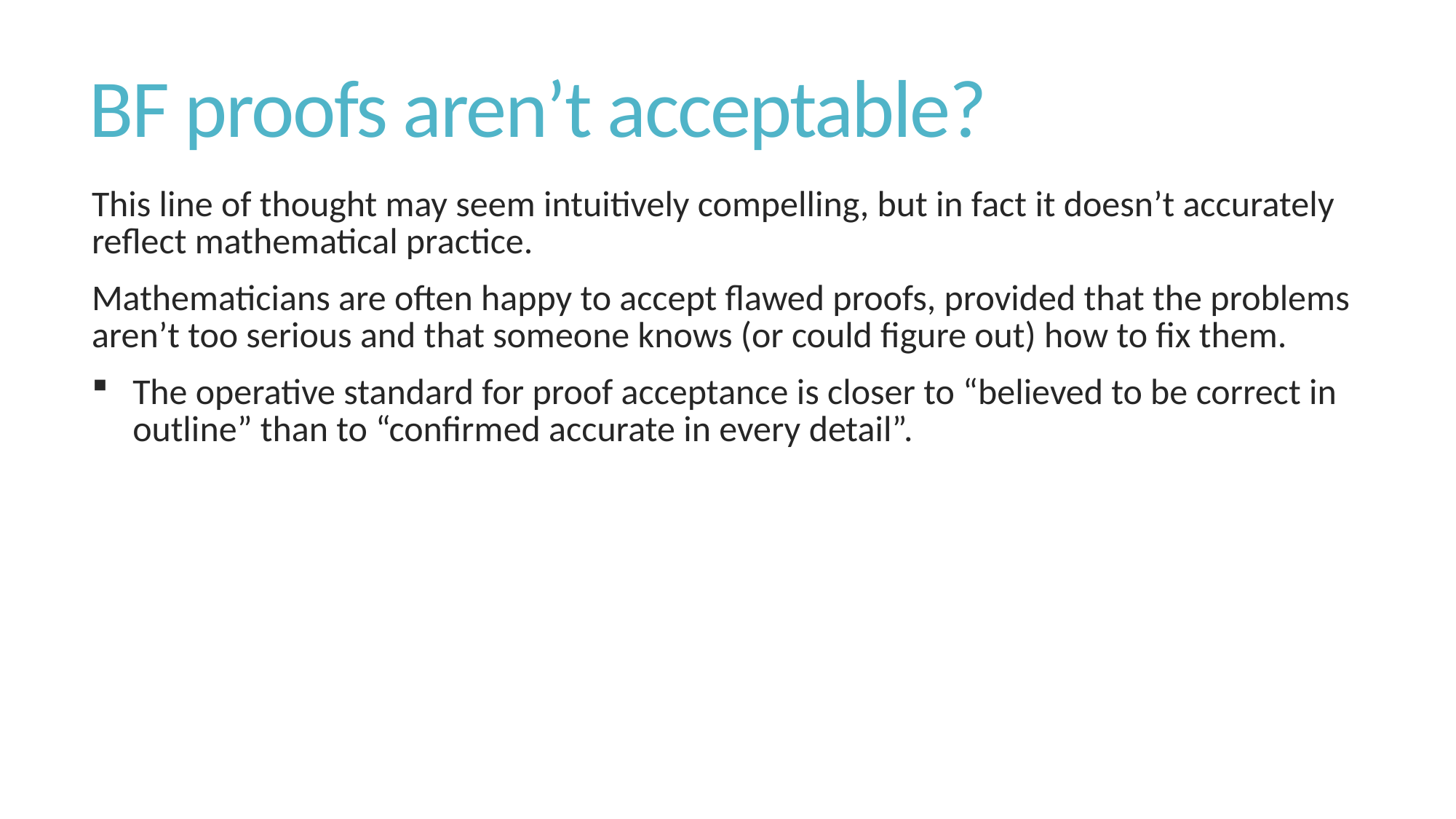

# BF proofs aren’t acceptable?
This line of thought may seem intuitively compelling, but in fact it doesn’t accurately reflect mathematical practice.
Mathematicians are often happy to accept flawed proofs, provided that the problems aren’t too serious and that someone knows (or could figure out) how to fix them.
The operative standard for proof acceptance is closer to “believed to be correct in outline” than to “confirmed accurate in every detail”.